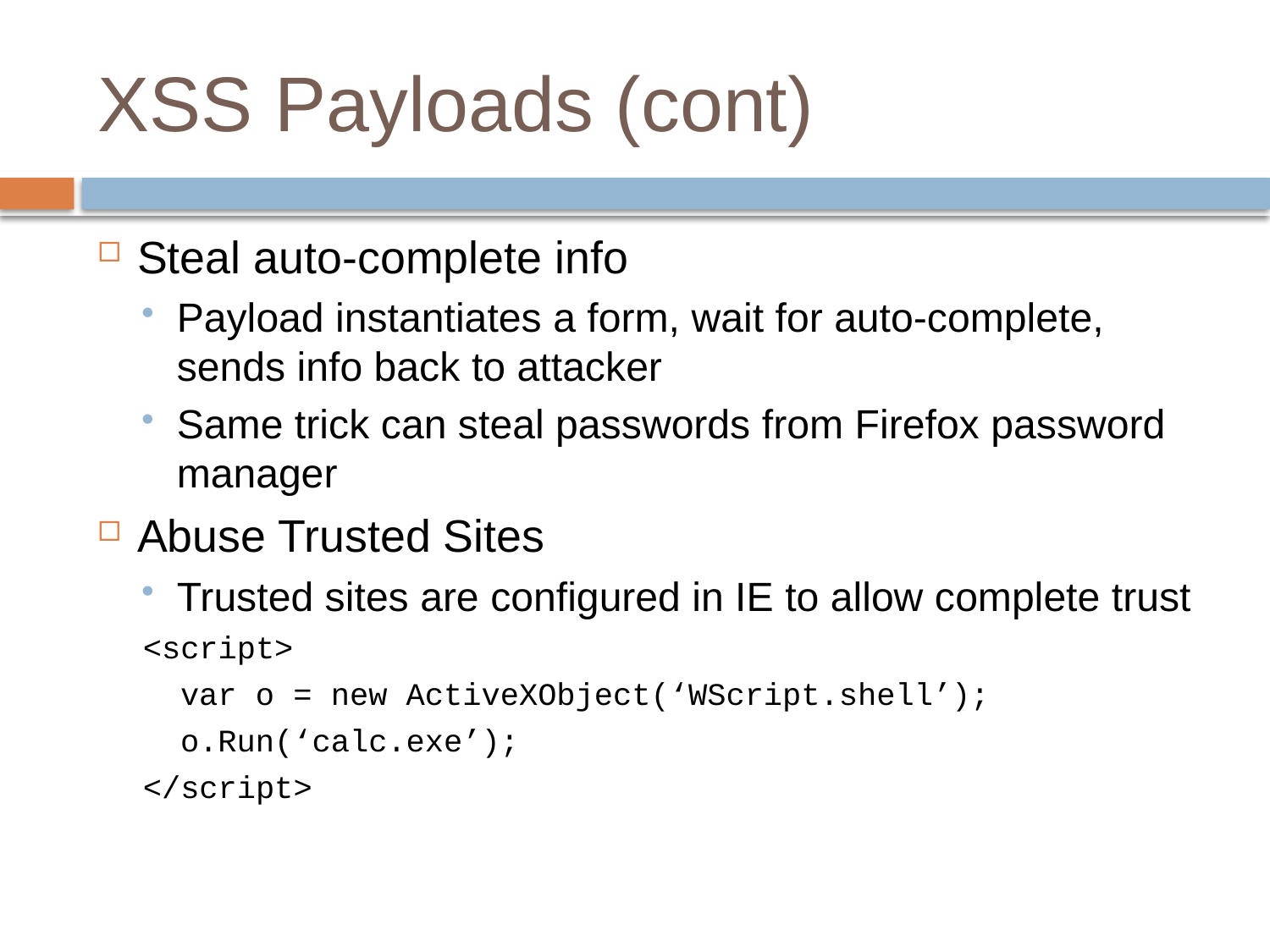

# XSS Payloads (cont)
Steal auto-complete info
Payload instantiates a form, wait for auto-complete, sends info back to attacker
Same trick can steal passwords from Firefox password manager
Abuse Trusted Sites
Trusted sites are configured in IE to allow complete trust
<script>
  var o = new ActiveXObject(‘WScript.shell’);
  o.Run(‘calc.exe’);
</script>